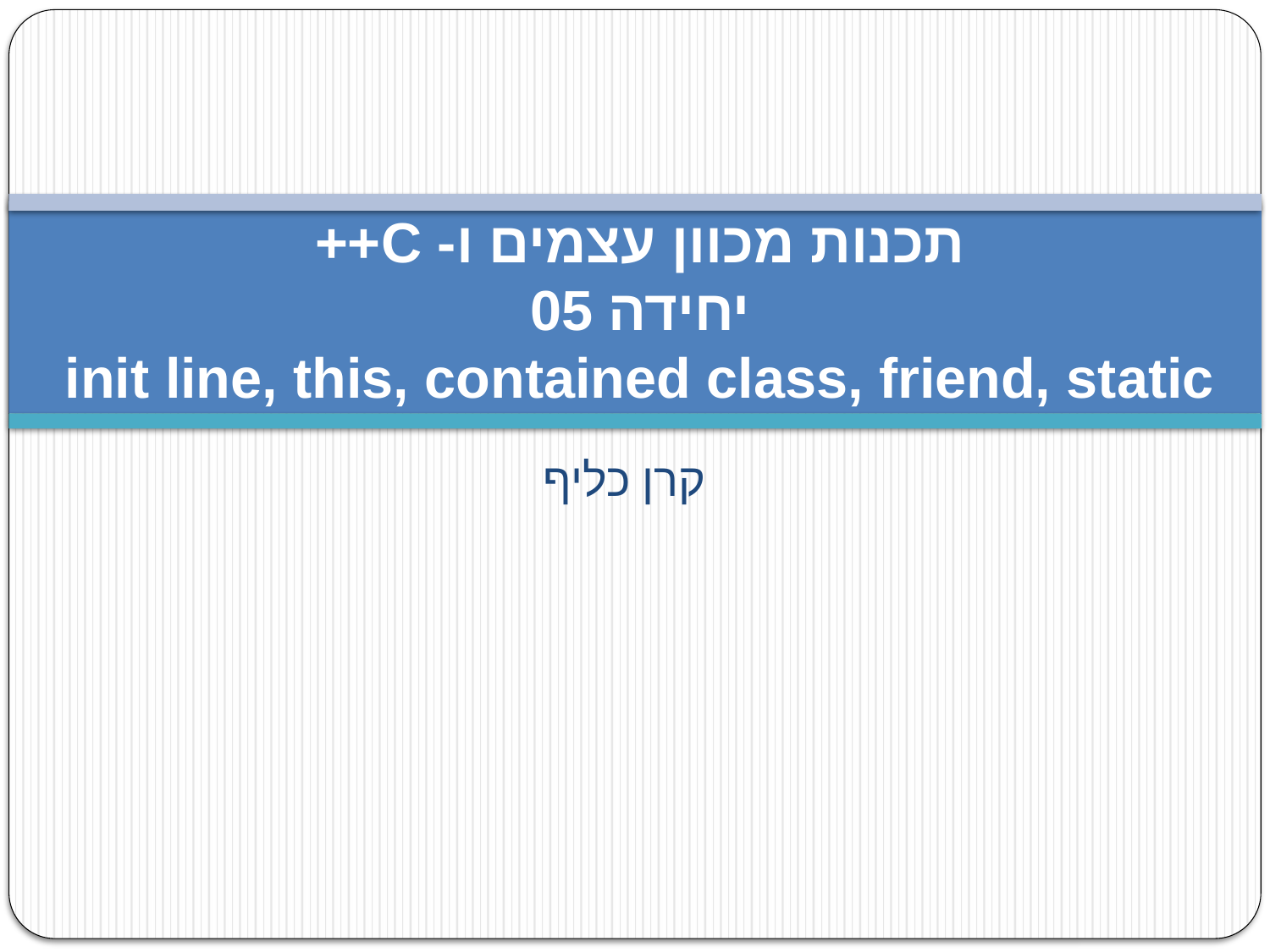

# תכנות מכוון עצמים ו- C++ יחידה 05 init line, this, contained class, friend, static
קרן כליף